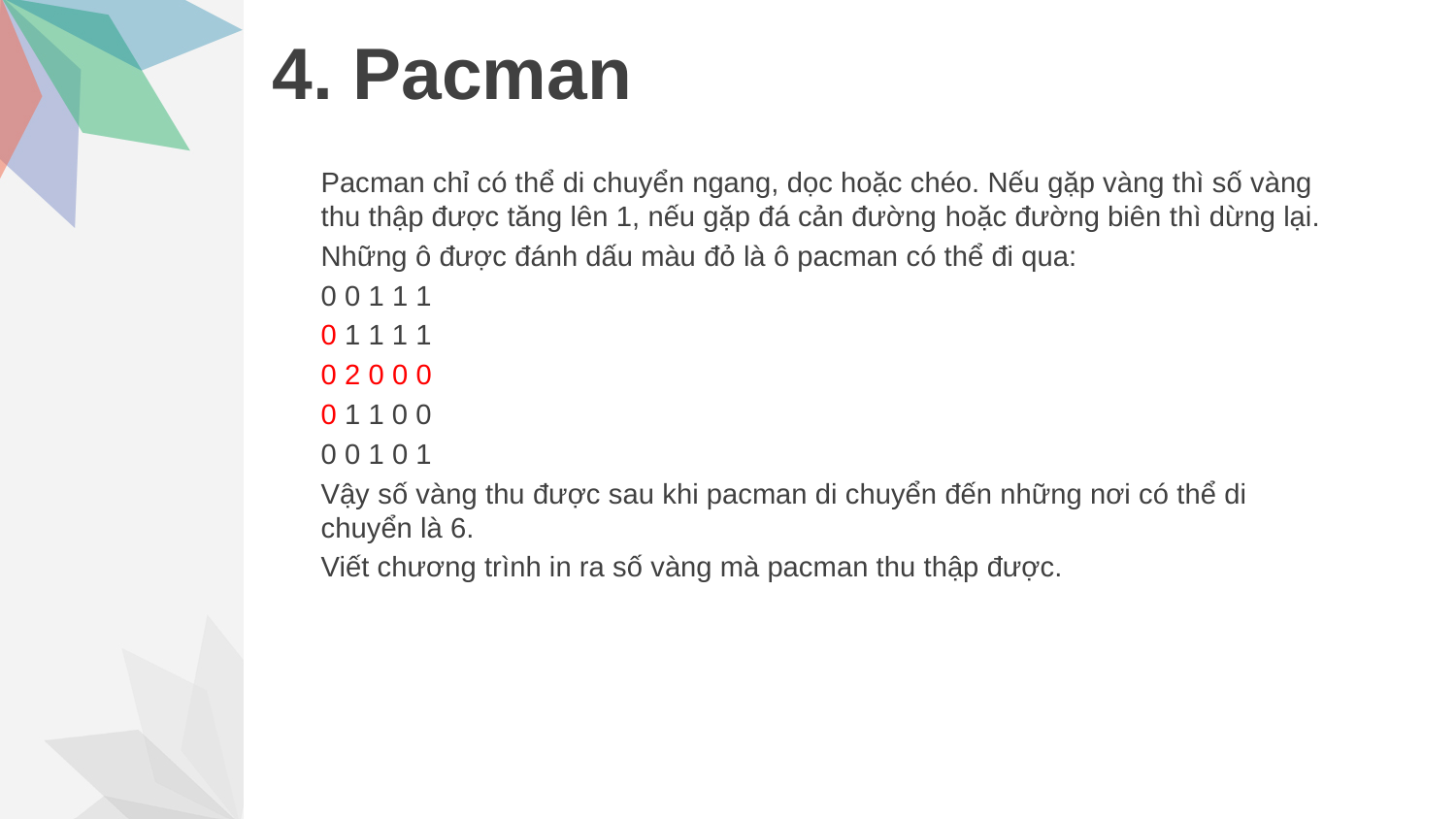

# 4. Pacman
Pacman chỉ có thể di chuyển ngang, dọc hoặc chéo. Nếu gặp vàng thì số vàng thu thập được tăng lên 1, nếu gặp đá cản đường hoặc đường biên thì dừng lại.
Những ô được đánh dấu màu đỏ là ô pacman có thể đi qua:
0 0 1 1 1
0 1 1 1 1
0 2 0 0 0
0 1 1 0 0
0 0 1 0 1
Vậy số vàng thu được sau khi pacman di chuyển đến những nơi có thể di chuyển là 6.
Viết chương trình in ra số vàng mà pacman thu thập được.